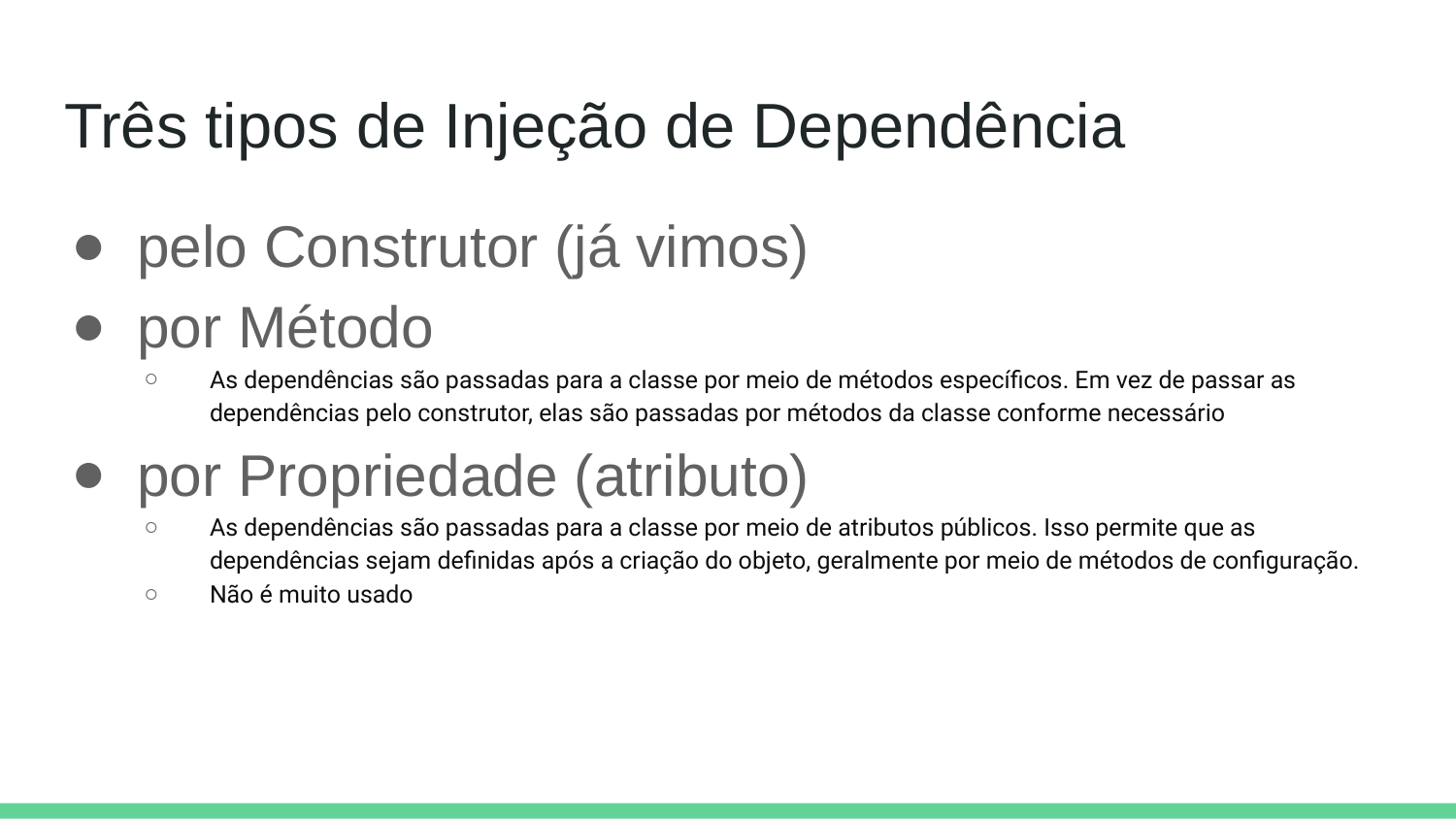

# Três tipos de Injeção de Dependência
pelo Construtor (já vimos)
por Método
As dependências são passadas para a classe por meio de métodos específicos. Em vez de passar as dependências pelo construtor, elas são passadas por métodos da classe conforme necessário
por Propriedade (atributo)
As dependências são passadas para a classe por meio de atributos públicos. Isso permite que as dependências sejam definidas após a criação do objeto, geralmente por meio de métodos de configuração.
Não é muito usado